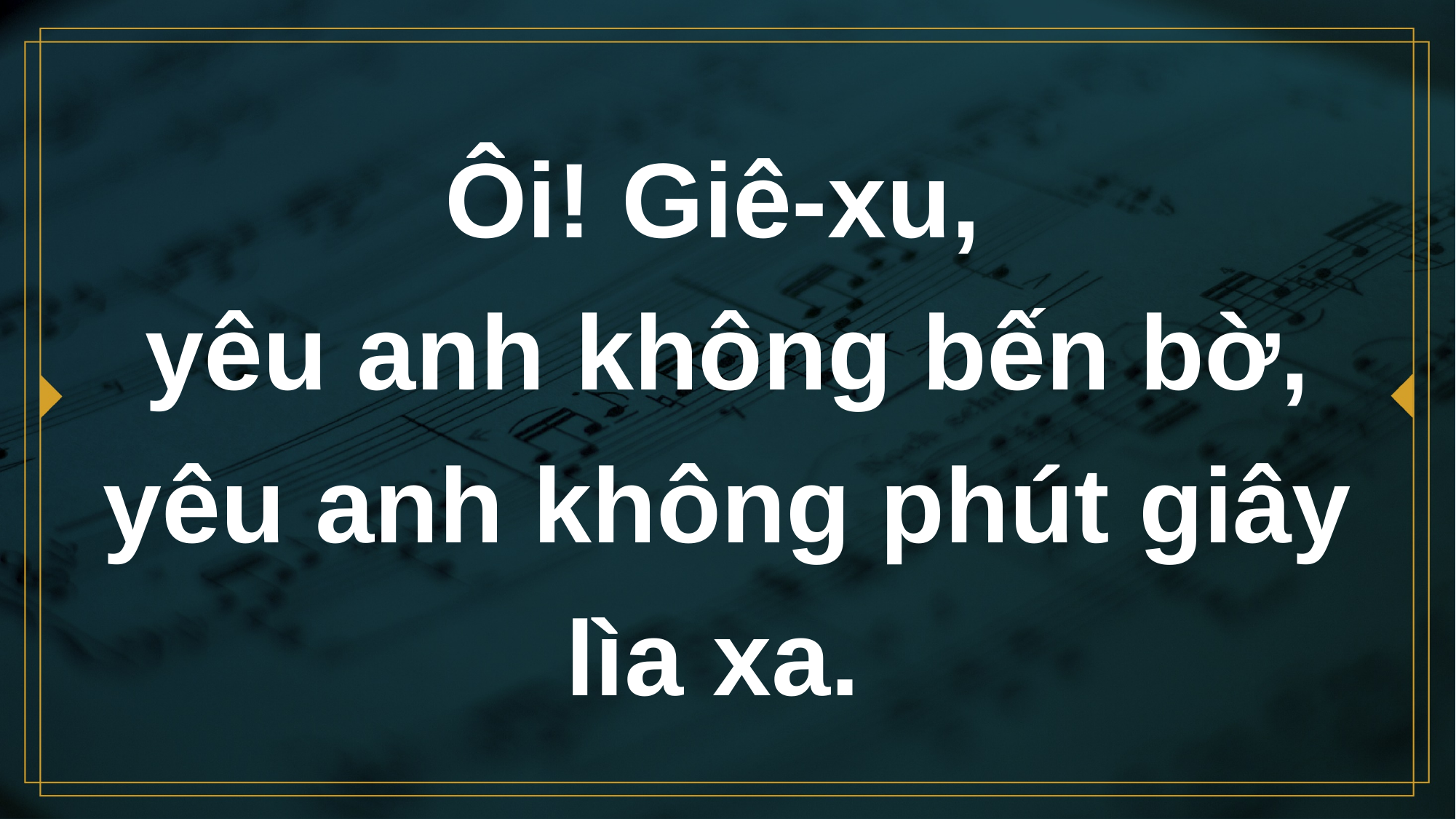

# Ôi! Giê-xu, yêu anh không bến bờ, yêu anh không phút giây lìa xa.